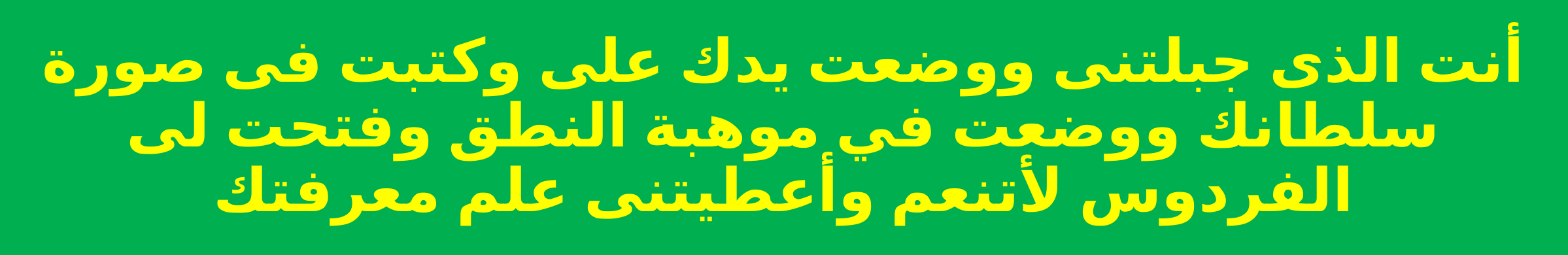

أنت الذى جبلتنى ووضعت يدك على وكتبت فى صورة سلطانك ووضعت في موهبة النطق وفتحت لى الفردوس لأتنعم وأعطيتنى علم معرفتك